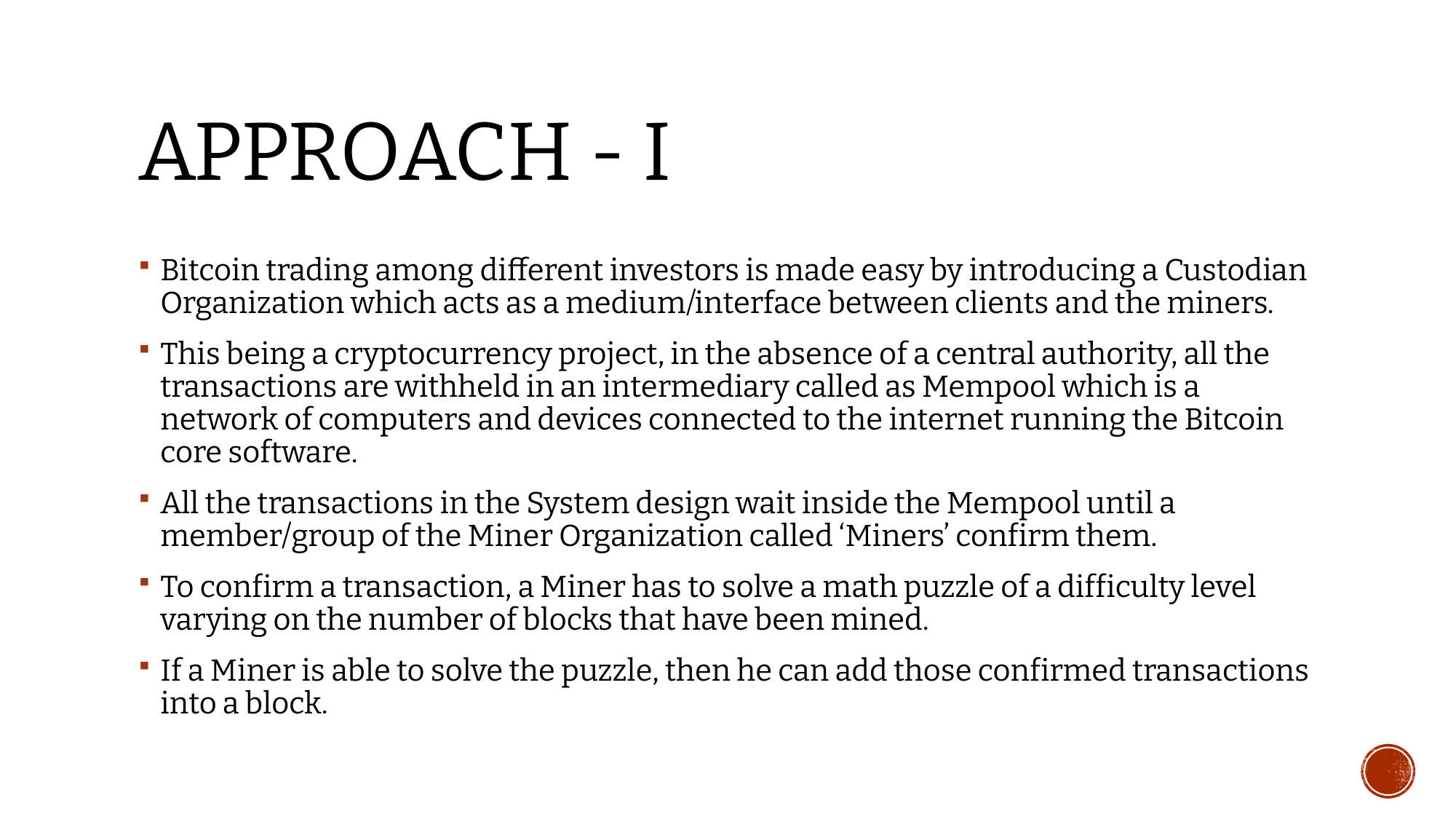

# APPROACH - i
Bitcoin trading among different investors is made easy by introducing a Custodian Organization which acts as a medium/interface between clients and the miners.
This being a cryptocurrency project, in the absence of a central authority, all the transactions are withheld in an intermediary called as Mempool which is a network of computers and devices connected to the internet running the Bitcoin core software.
All the transactions in the System design wait inside the Mempool until a member/group of the Miner Organization called ‘Miners’ confirm them.
To confirm a transaction, a Miner has to solve a math puzzle of a difficulty level varying on the number of blocks that have been mined.
If a Miner is able to solve the puzzle, then he can add those confirmed transactions into a block.